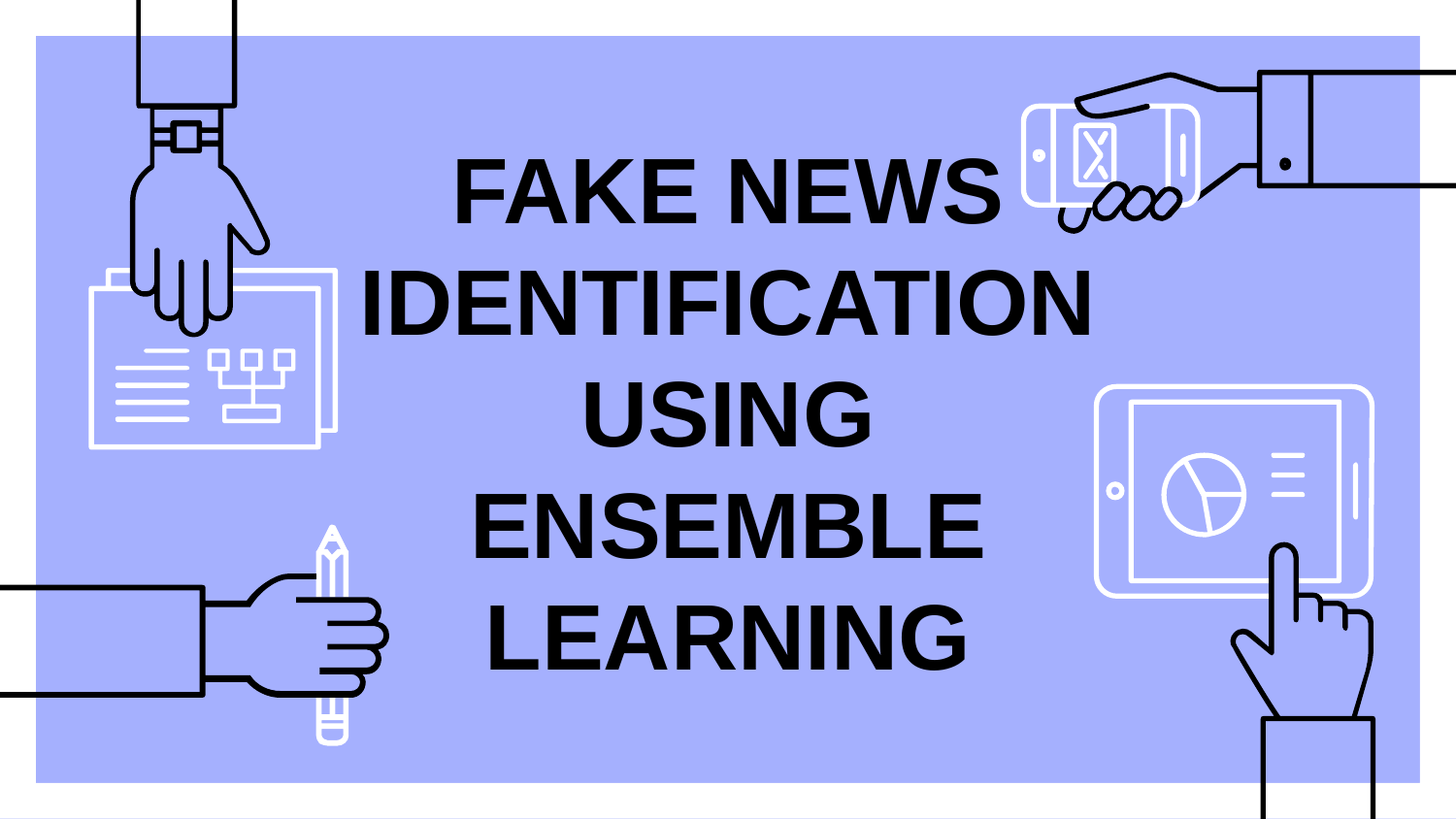

# FAKE NEWS IDENTIFICATION USING ENSEMBLE LEARNING